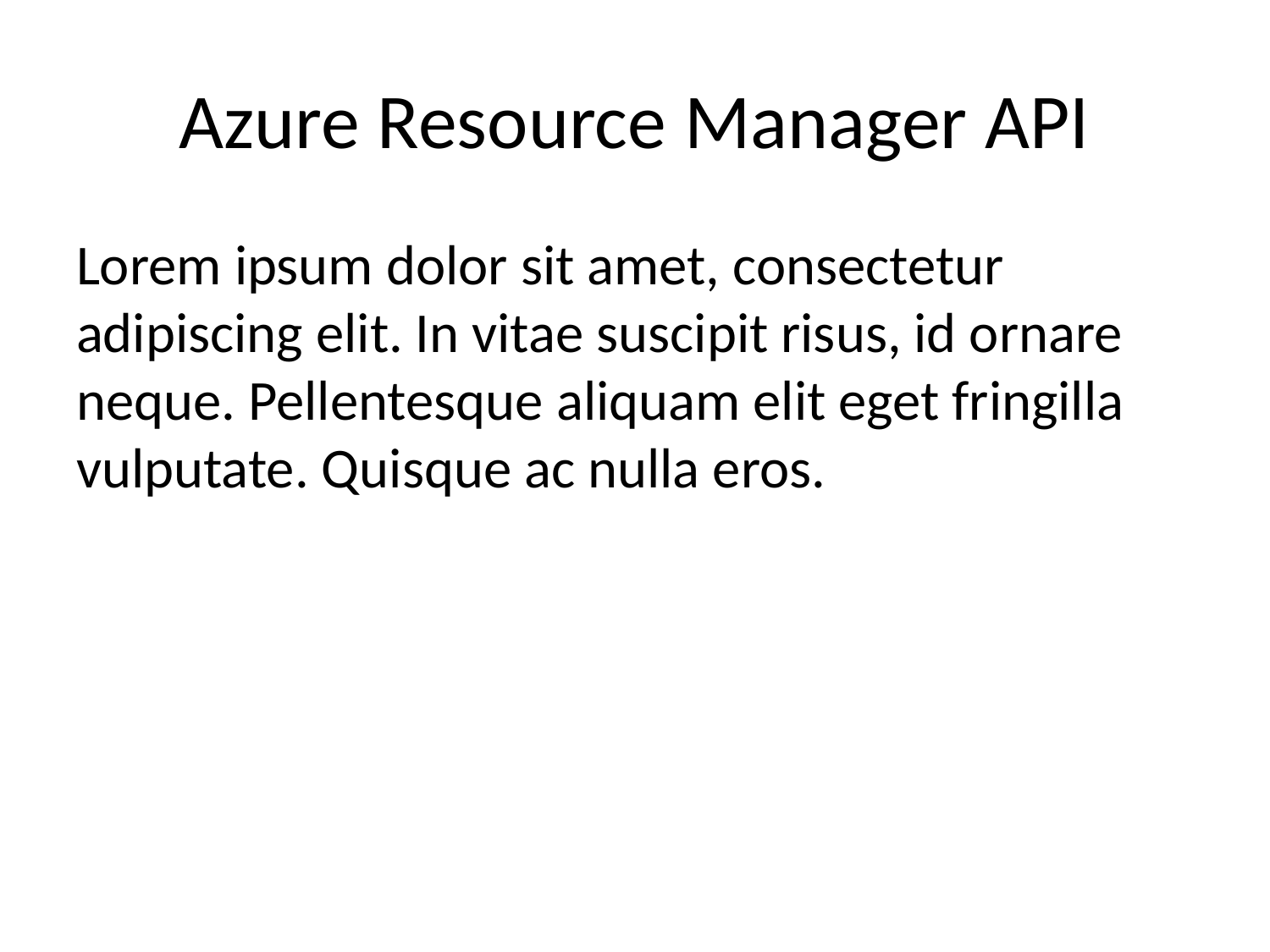

# Azure Resource Manager API
Lorem ipsum dolor sit amet, consectetur adipiscing elit. In vitae suscipit risus, id ornare neque. Pellentesque aliquam elit eget fringilla vulputate. Quisque ac nulla eros.